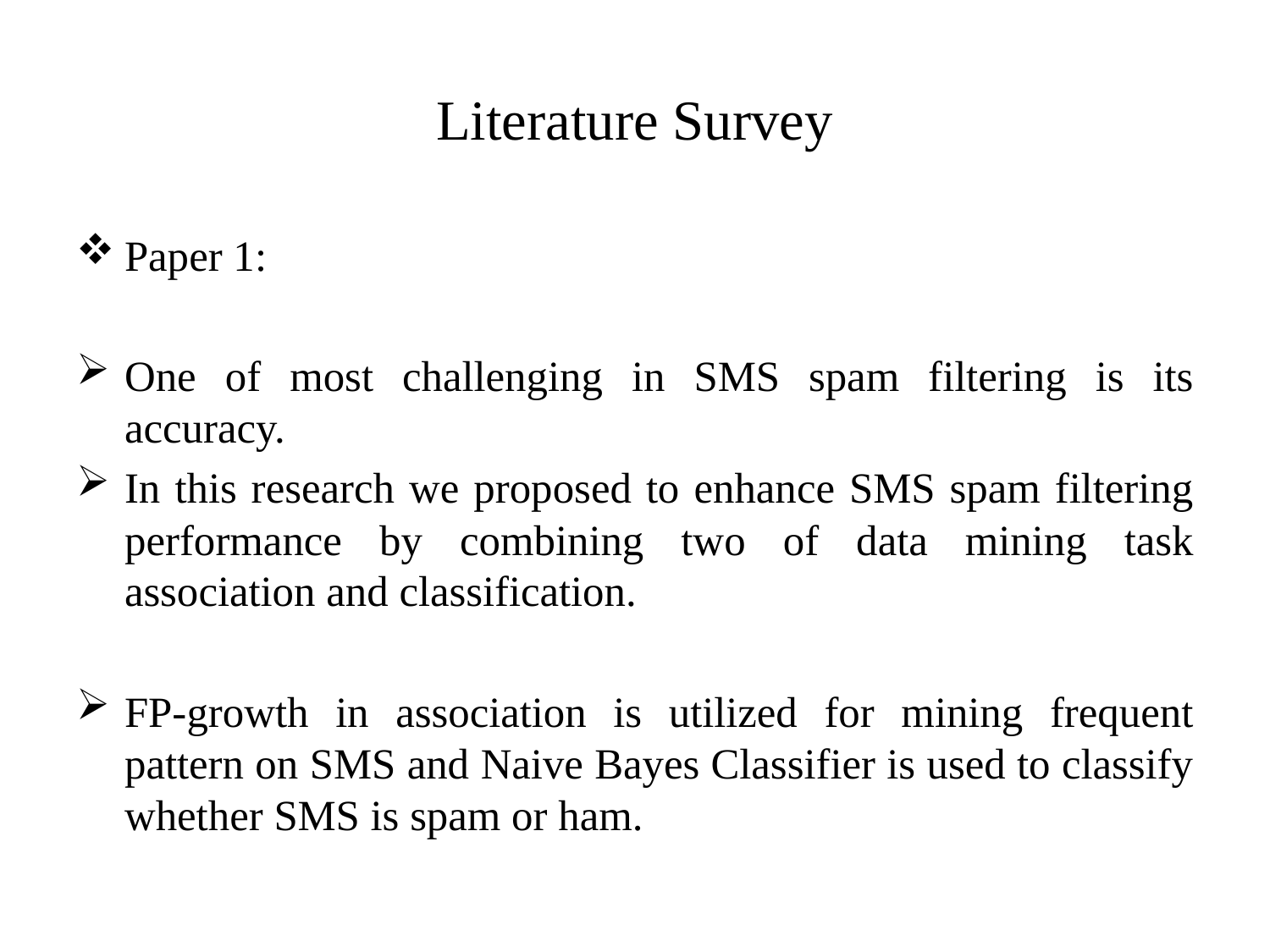

# Literature Survey
Paper 1:

One of most challenging in SMS spam filtering is its accuracy.
In this research we proposed to enhance SMS spam filtering performance by combining two of data mining task association and classification.

FP-growth in association is utilized for mining frequent pattern on SMS and Naive Bayes Classifier is used to classify whether SMS is spam or ham.